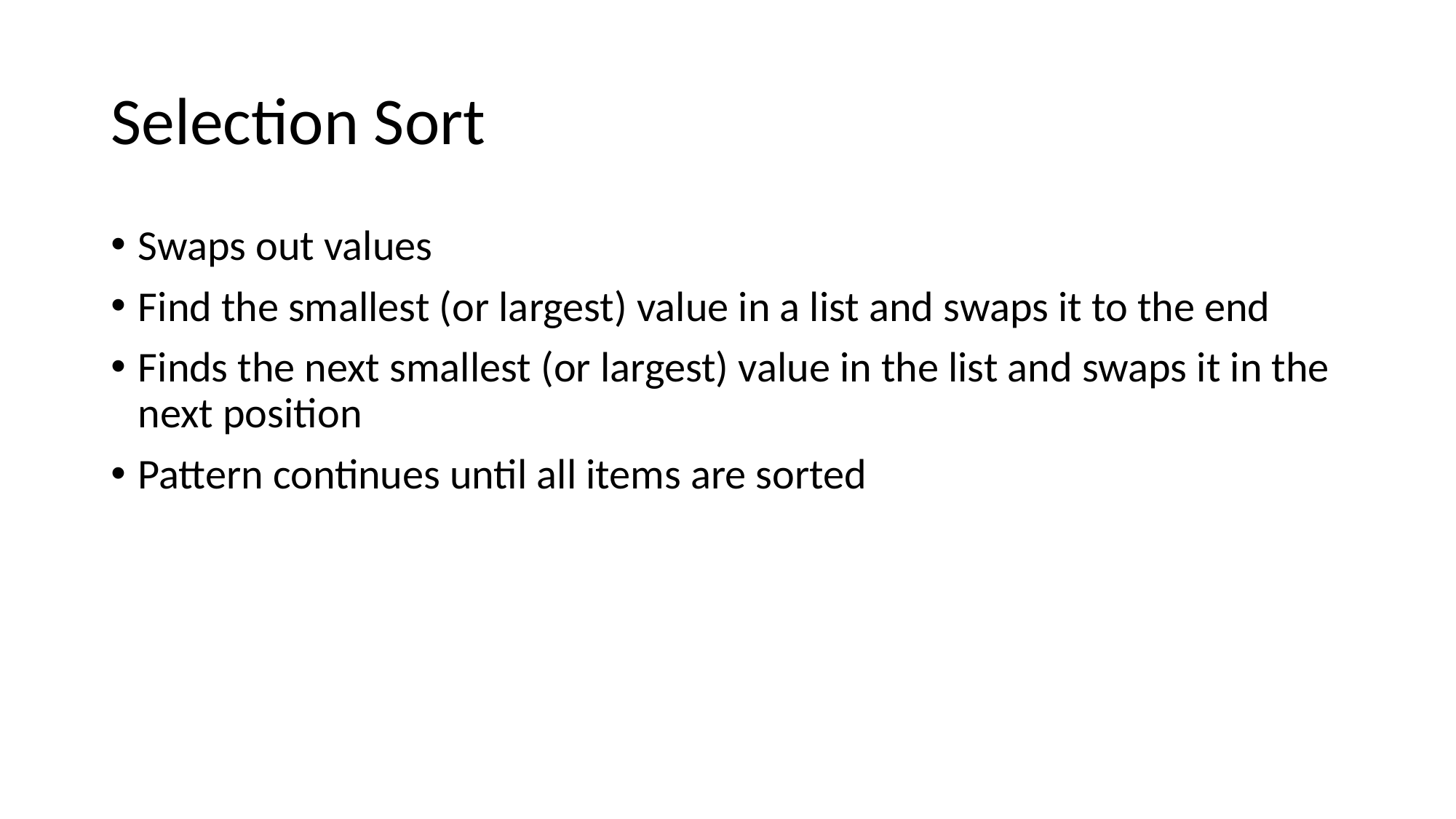

# Selection Sort
Swaps out values
Find the smallest (or largest) value in a list and swaps it to the end
Finds the next smallest (or largest) value in the list and swaps it in the next position
Pattern continues until all items are sorted